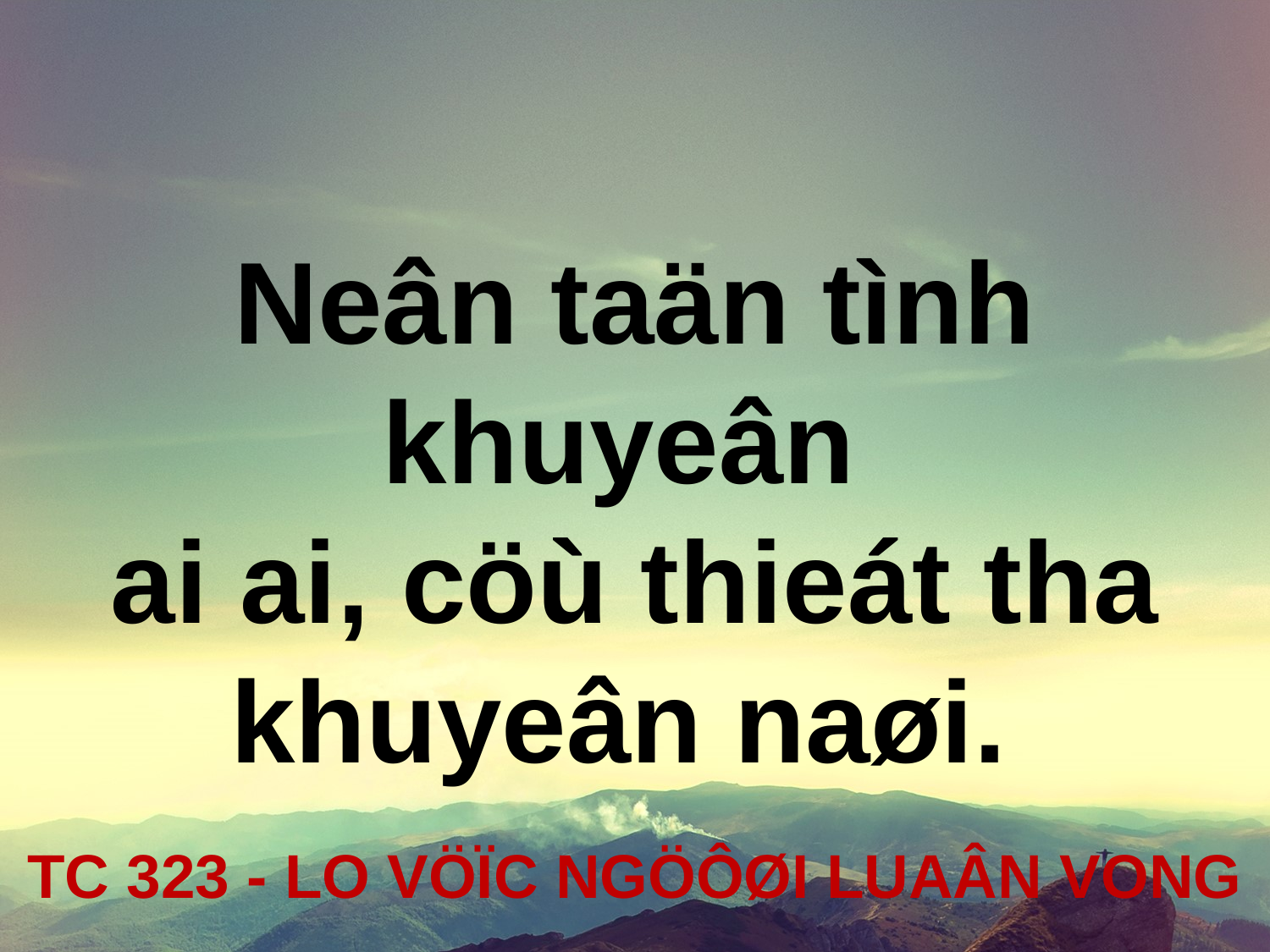

Neân taän tình khuyeân
ai ai, cöù thieát tha khuyeân naøi.
TC 323 - LO VÖÏC NGÖÔØI LUAÂN VONG